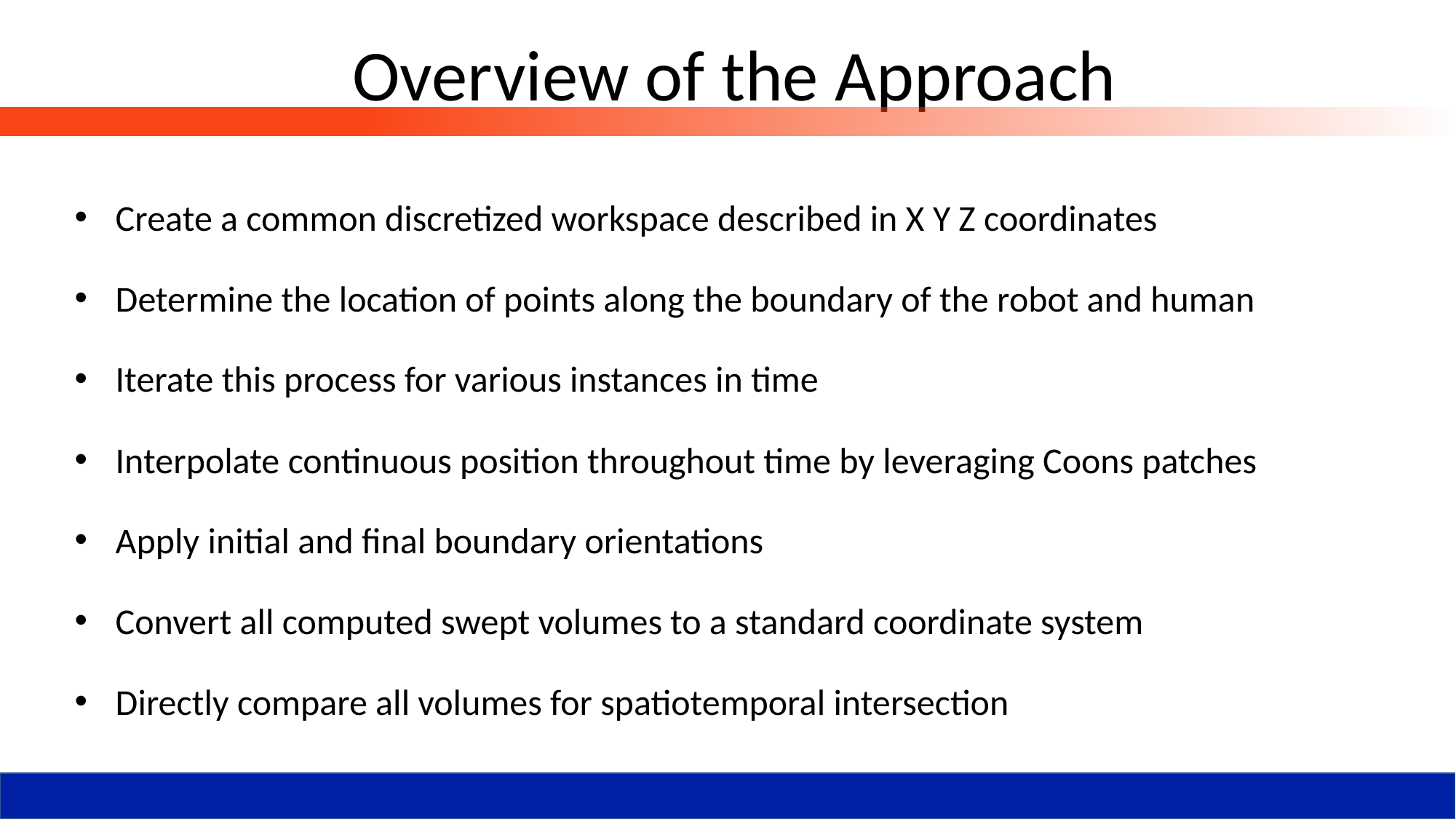

# Overview of the Approach

Create a common discretized workspace described in X Y Z coordinates
Determine the location of points along the boundary of the robot and human
Iterate this process for various instances in time
Interpolate continuous position throughout time by leveraging Coons patches
Apply initial and final boundary orientations
Convert all computed swept volumes to a standard coordinate system
Directly compare all volumes for spatiotemporal intersection